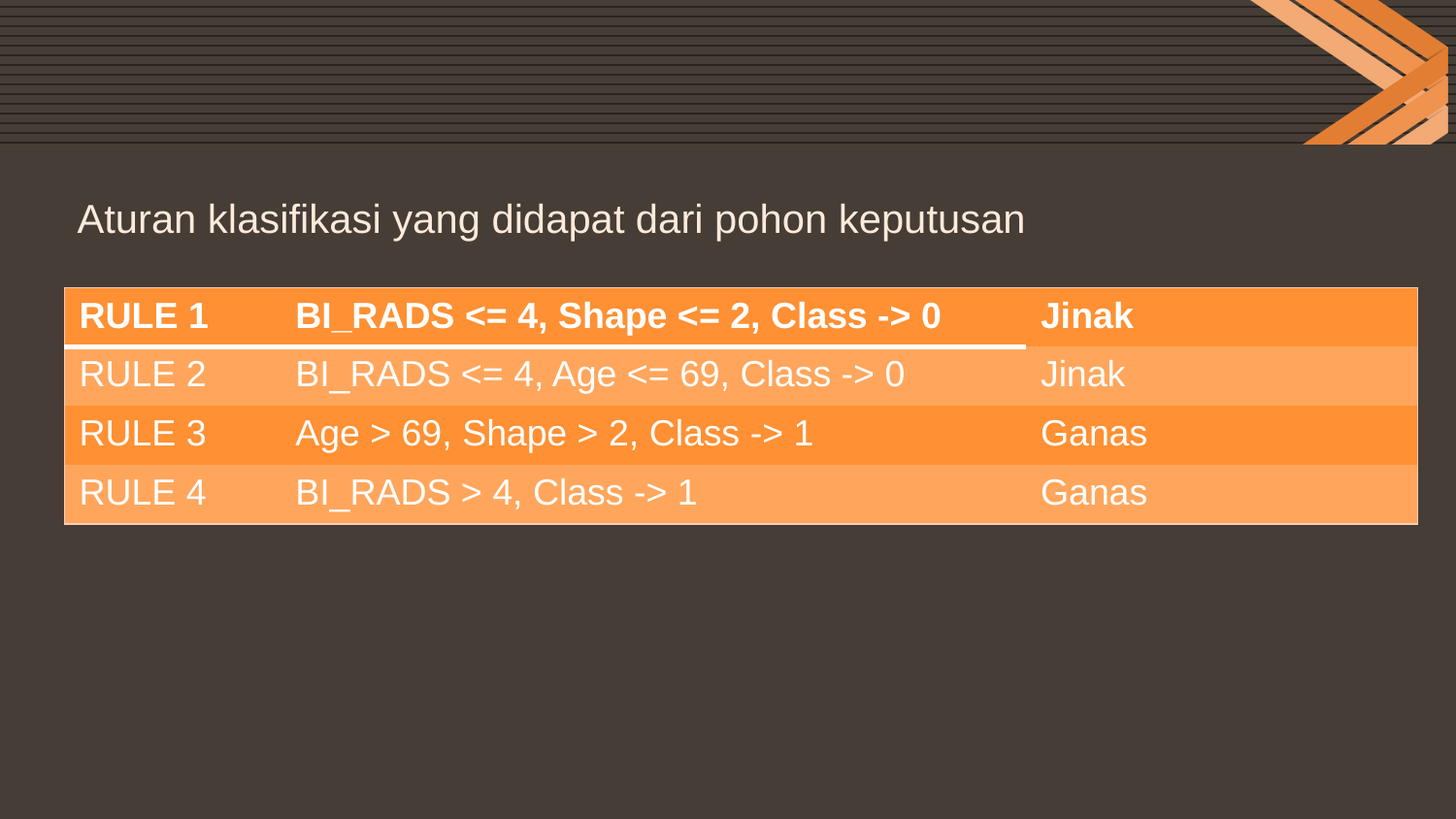

Aturan klasifikasi yang didapat dari pohon keputusan
| RULE 1 | BI\_RADS <= 4, Shape <= 2, Class -> 0 | Jinak |
| --- | --- | --- |
| RULE 2 | BI\_RADS <= 4, Age <= 69, Class -> 0 | Jinak |
| RULE 3 | Age > 69, Shape > 2, Class -> 1 | Ganas |
| RULE 4 | BI\_RADS > 4, Class -> 1 | Ganas |